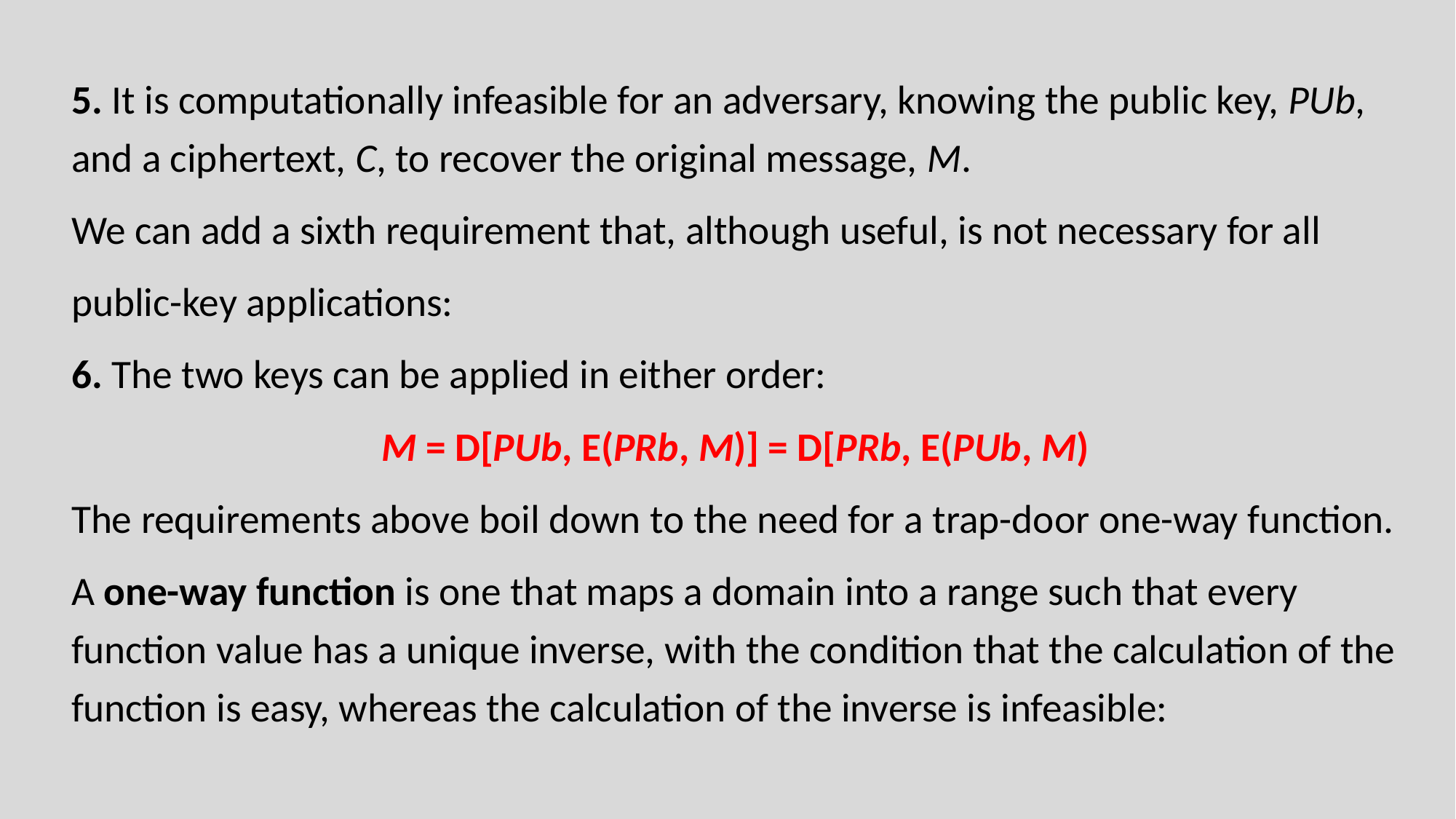

5. It is computationally infeasible for an adversary, knowing the public key, PUb, and a ciphertext, C, to recover the original message, M.
We can add a sixth requirement that, although useful, is not necessary for all
public-key applications:
6. The two keys can be applied in either order:
M = D[PUb, E(PRb, M)] = D[PRb, E(PUb, M)
The requirements above boil down to the need for a trap-door one-way function.
A one-way function is one that maps a domain into a range such that every function value has a unique inverse, with the condition that the calculation of the function is easy, whereas the calculation of the inverse is infeasible: